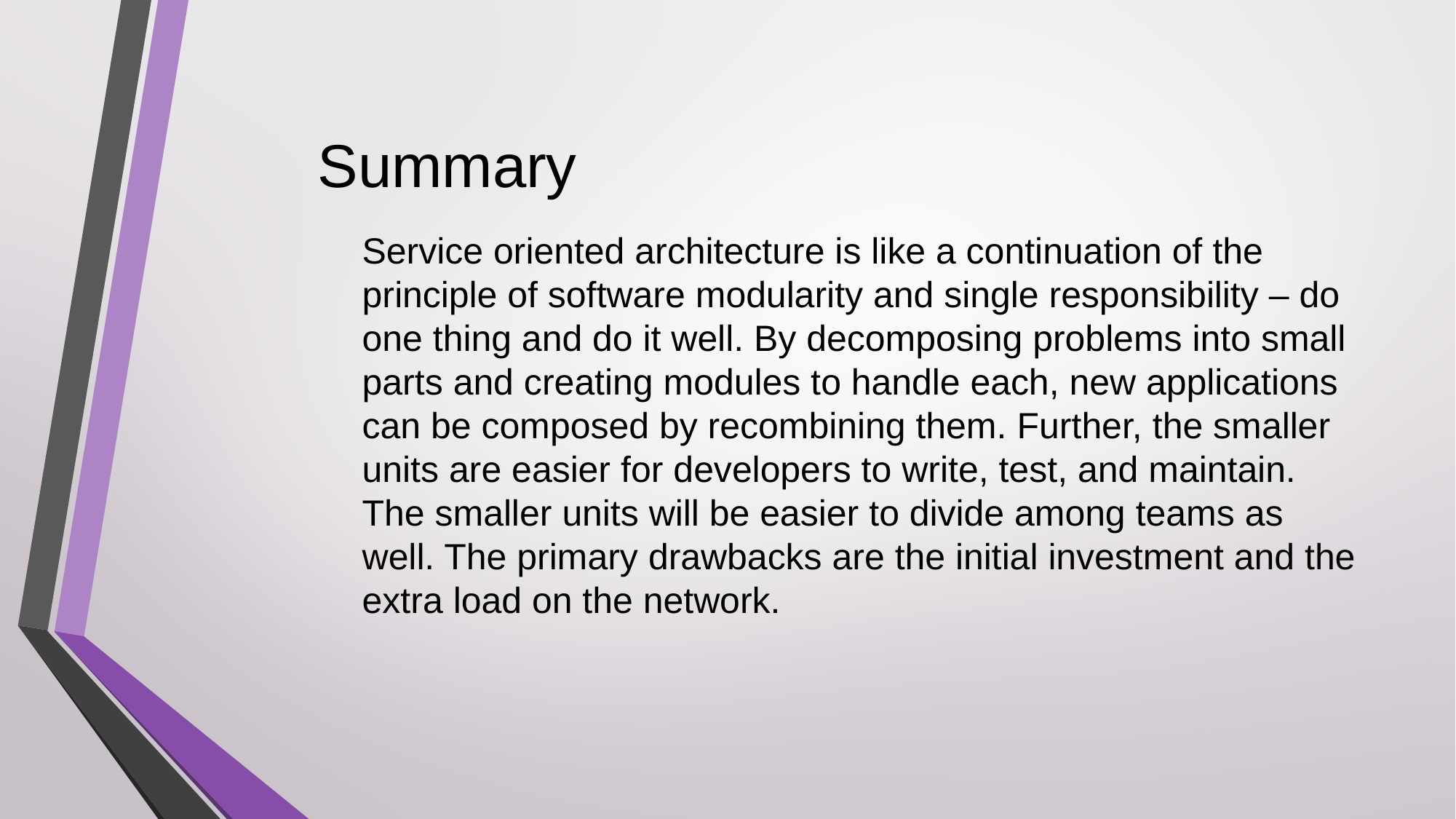

# Summary
Service oriented architecture is like a continuation of the principle of software modularity and single responsibility – do one thing and do it well. By decomposing problems into small parts and creating modules to handle each, new applications can be composed by recombining them. Further, the smaller units are easier for developers to write, test, and maintain. The smaller units will be easier to divide among teams as well. The primary drawbacks are the initial investment and the extra load on the network.